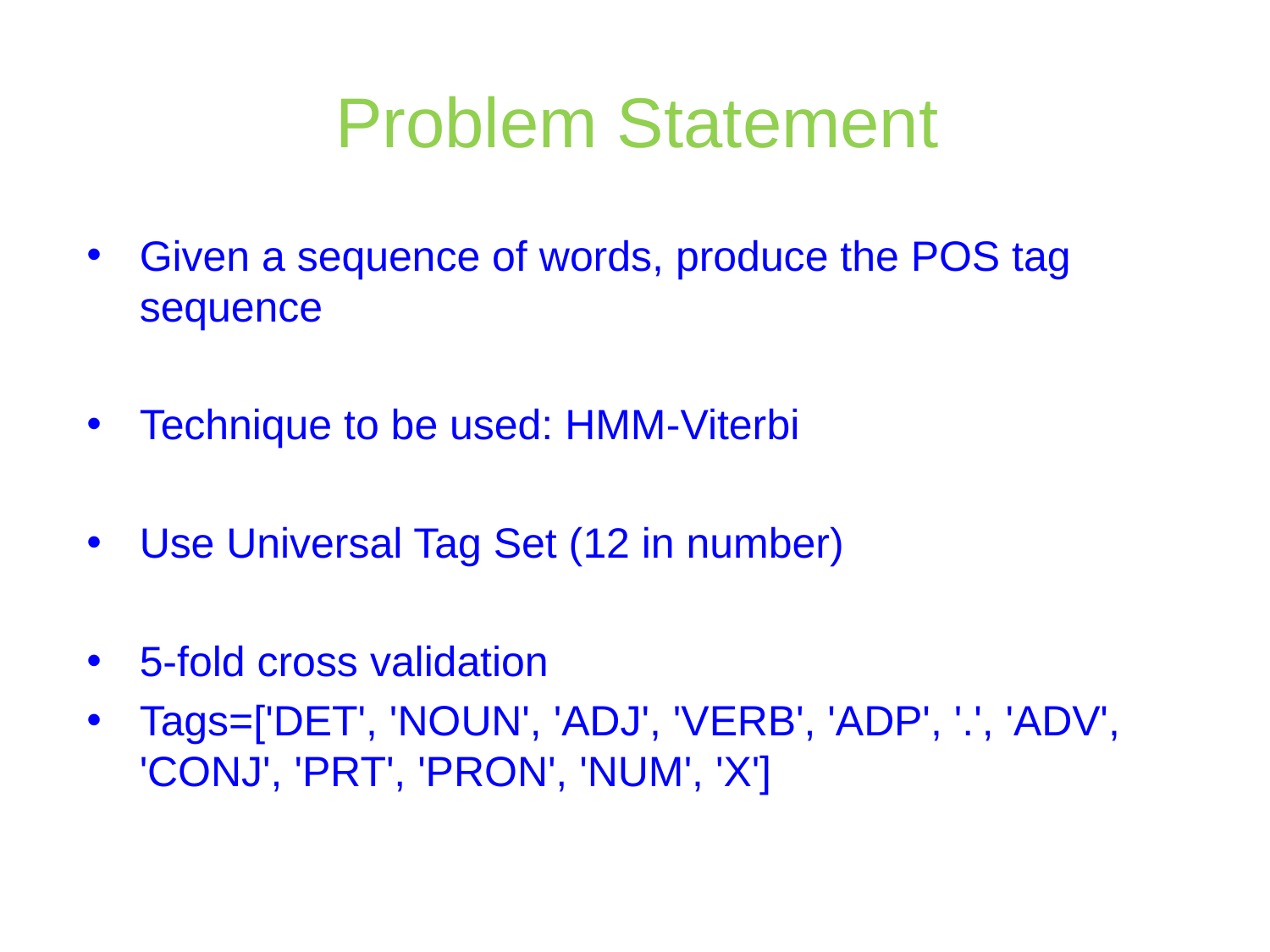

Problem Statement
Given a sequence of words, produce the POS tag sequence

Technique to be used: HMM-Viterbi

Use Universal Tag Set (12 in number)

5-fold cross validation
Tags=['DET', 'NOUN', 'ADJ', 'VERB', 'ADP', '.', 'ADV', 'CONJ', 'PRT', 'PRON', 'NUM', 'X']